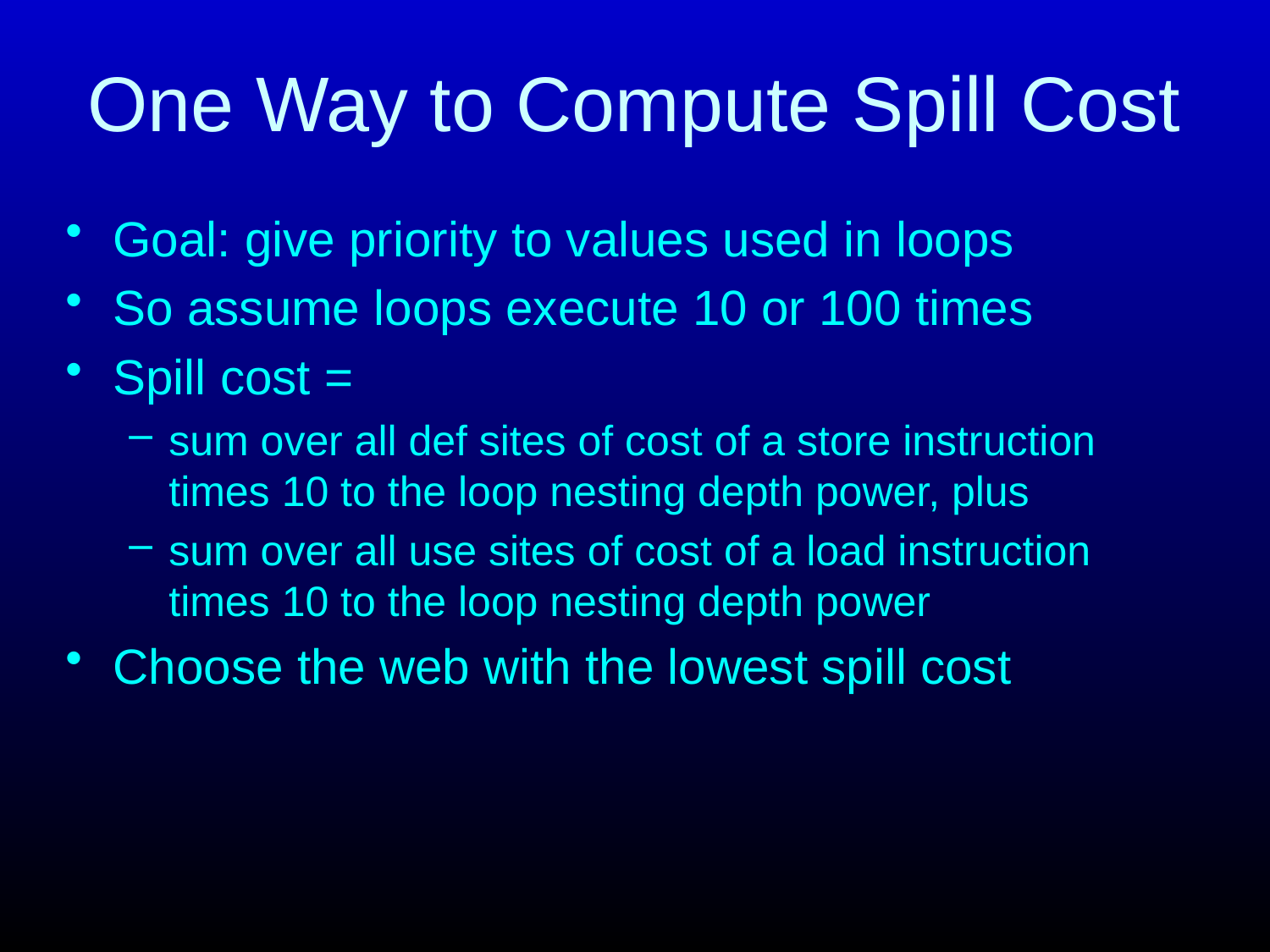

# One Way to Compute Spill Cost
Goal: give priority to values used in loops
So assume loops execute 10 or 100 times
Spill cost =
sum over all def sites of cost of a store instruction times 10 to the loop nesting depth power, plus
sum over all use sites of cost of a load instruction times 10 to the loop nesting depth power
Choose the web with the lowest spill cost